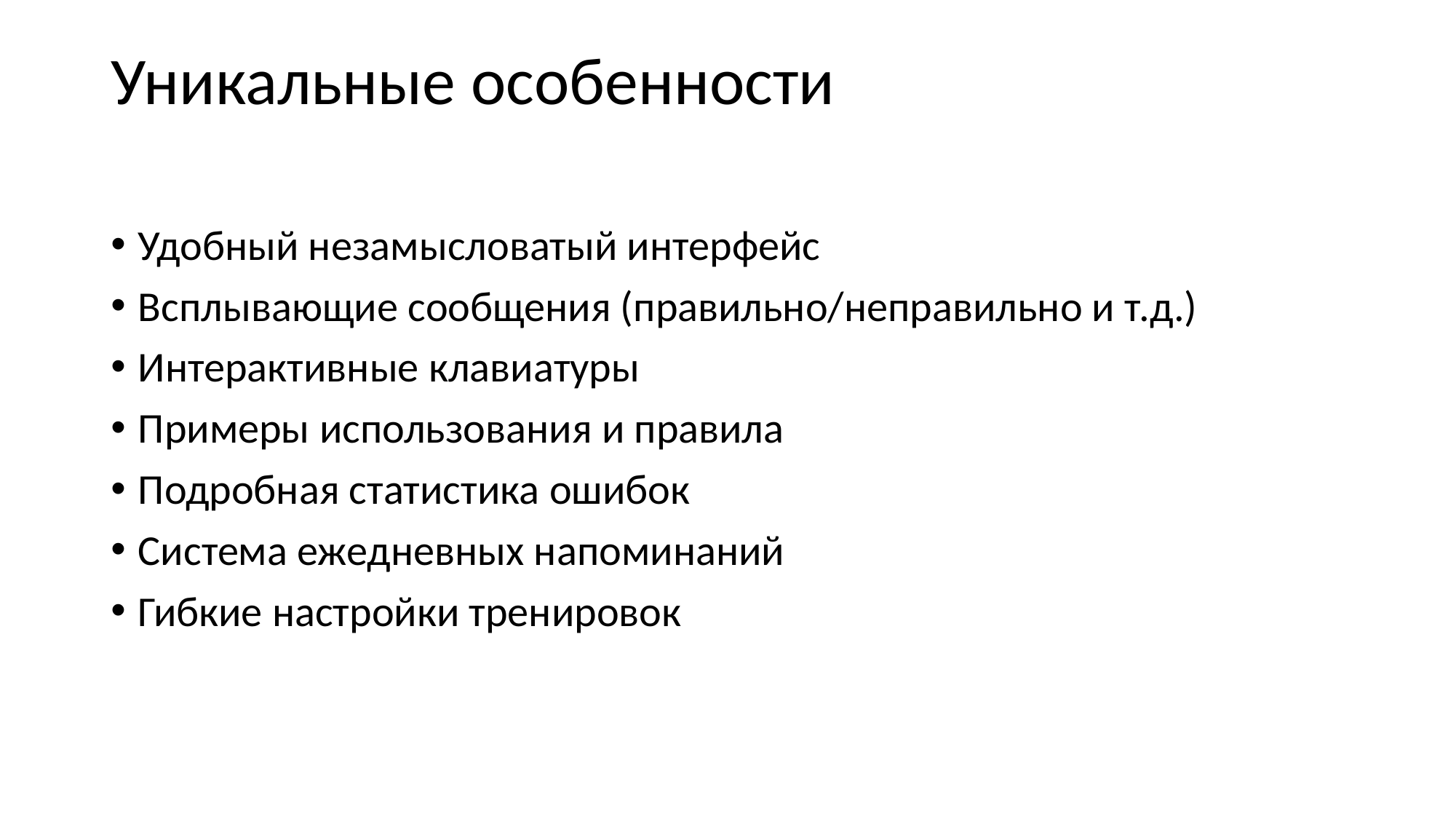

# Уникальные особенности
Удобный незамысловатый интерфейс
Всплывающие сообщения (правильно/неправильно и т.д.)
Интерактивные клавиатуры
Примеры использования и правила
Подробная статистика ошибок
Система ежедневных напоминаний
Гибкие настройки тренировок